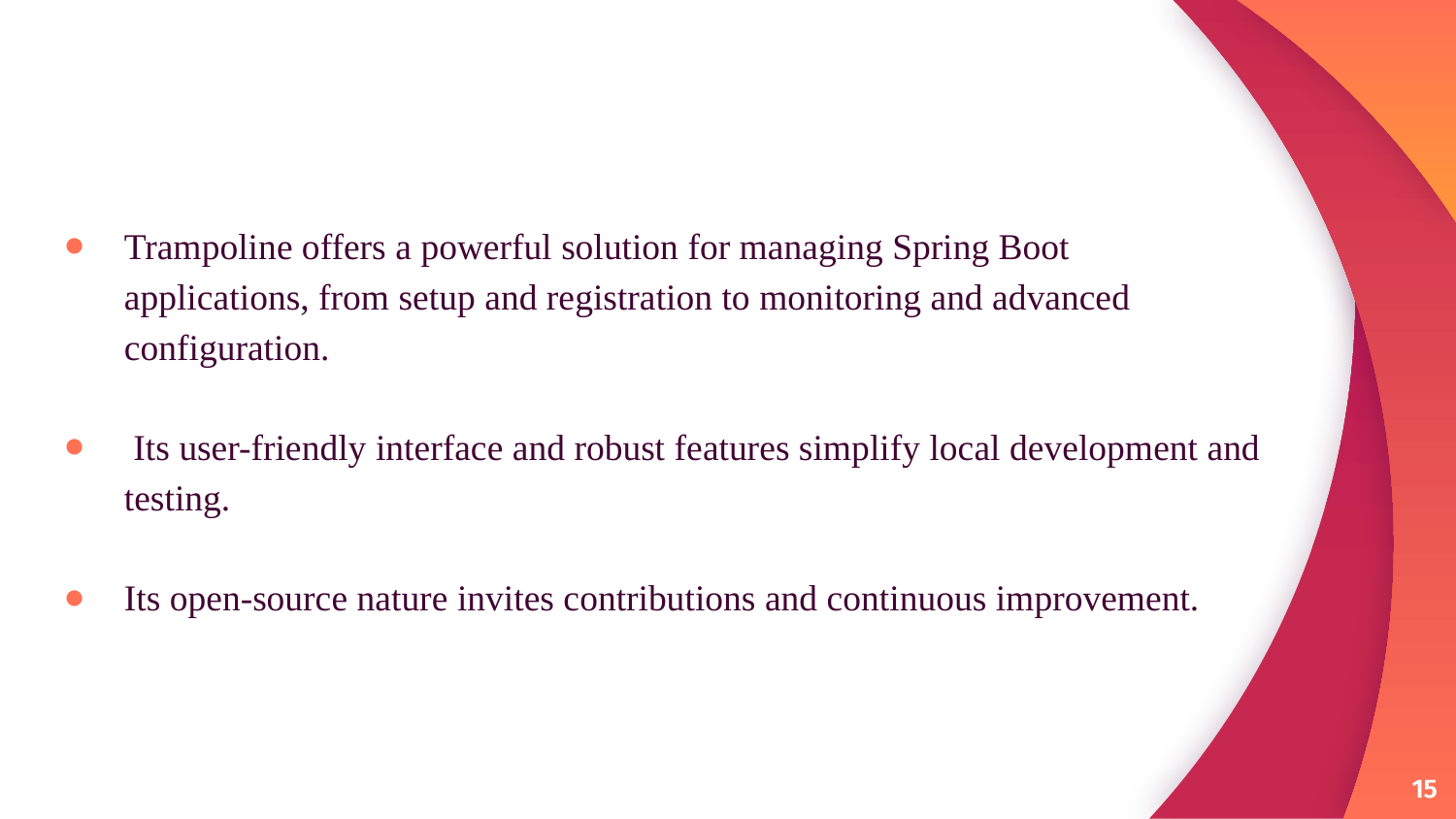

Trampoline offers a powerful solution for managing Spring Boot applications, from setup and registration to monitoring and advanced configuration.

 Its user-friendly interface and robust features simplify local development and testing.

Its open-source nature invites contributions and continuous improvement.
15